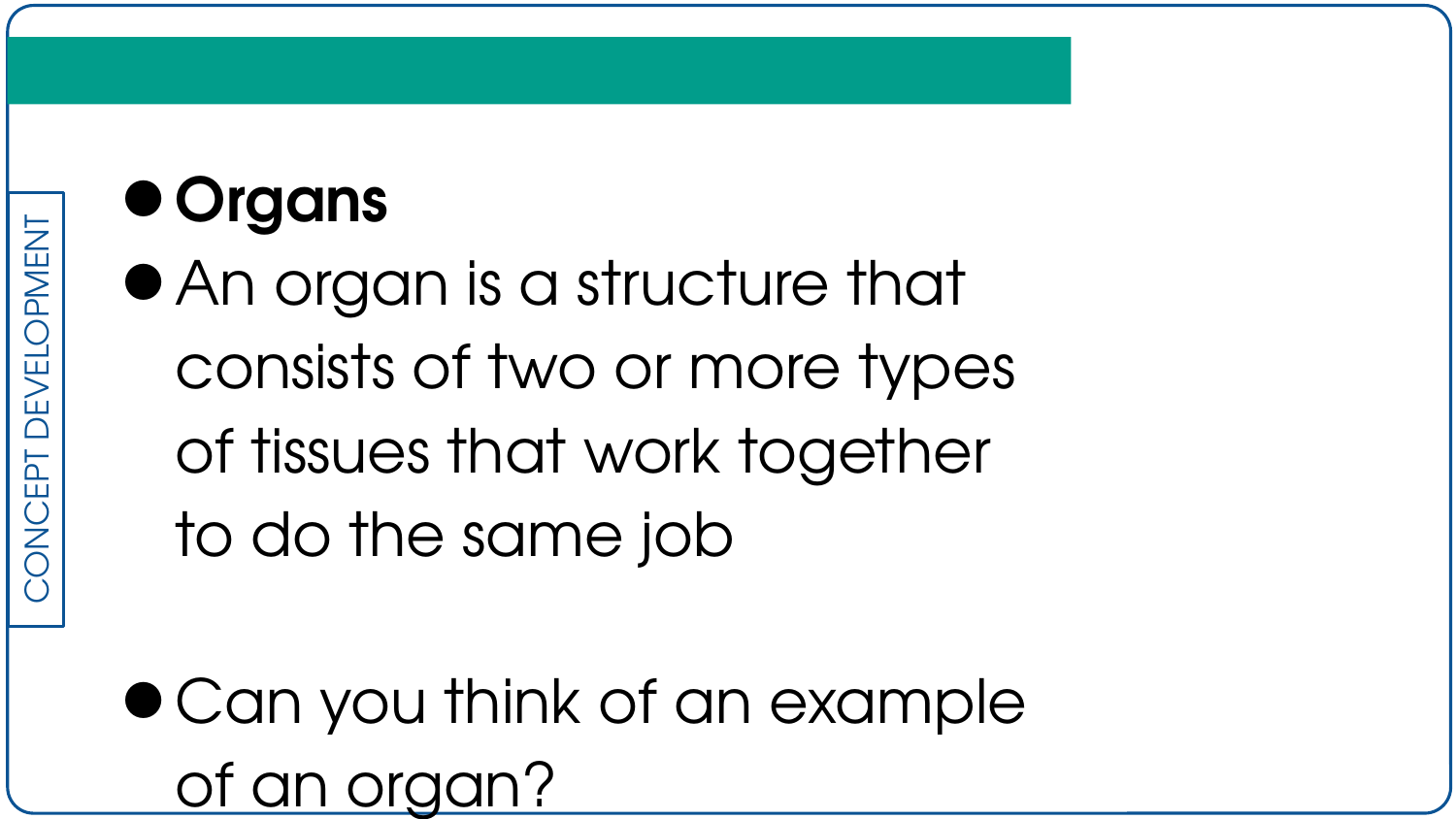

Organs
An organ is a structure that consists of two or more types of tissues that work together to do the same job

Can you think of an example of an organ?